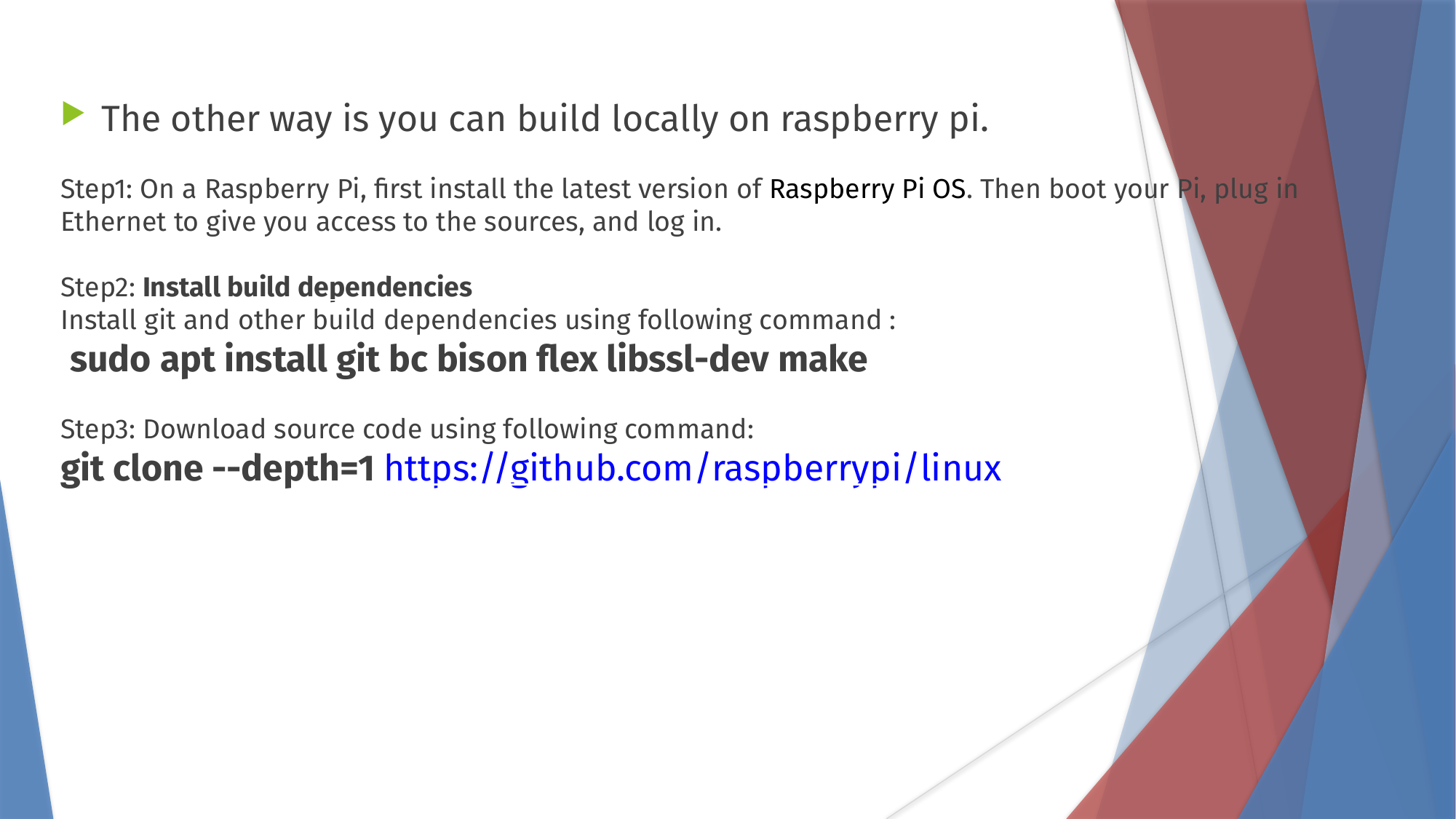

The other way is you can build locally on raspberry pi.

Step1: On a Raspberry Pi, first install the latest version of Raspberry Pi OS. Then boot your Pi, plug in Ethernet to give you access to the sources, and log in.

Step2: Install build dependencies
Install git and other build dependencies using following command :
 sudo apt install git bc bison flex libssl-dev make

Step3: Download source code using following command:
git clone --depth=1 https://github.com/raspberrypi/linux